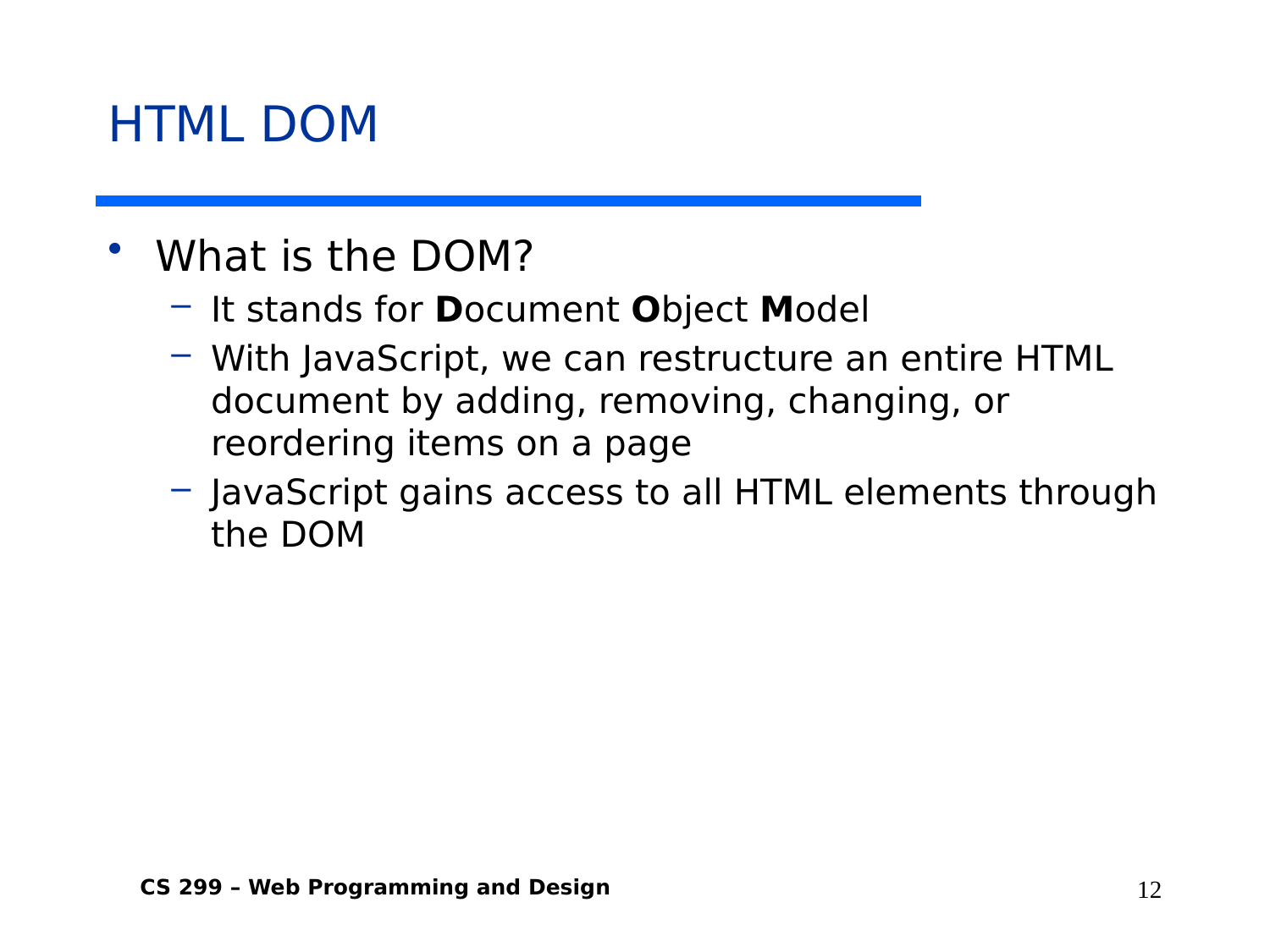

# HTML DOM
What is the DOM?
It stands for Document Object Model
With JavaScript, we can restructure an entire HTML document by adding, removing, changing, or reordering items on a page
JavaScript gains access to all HTML elements through the DOM
12